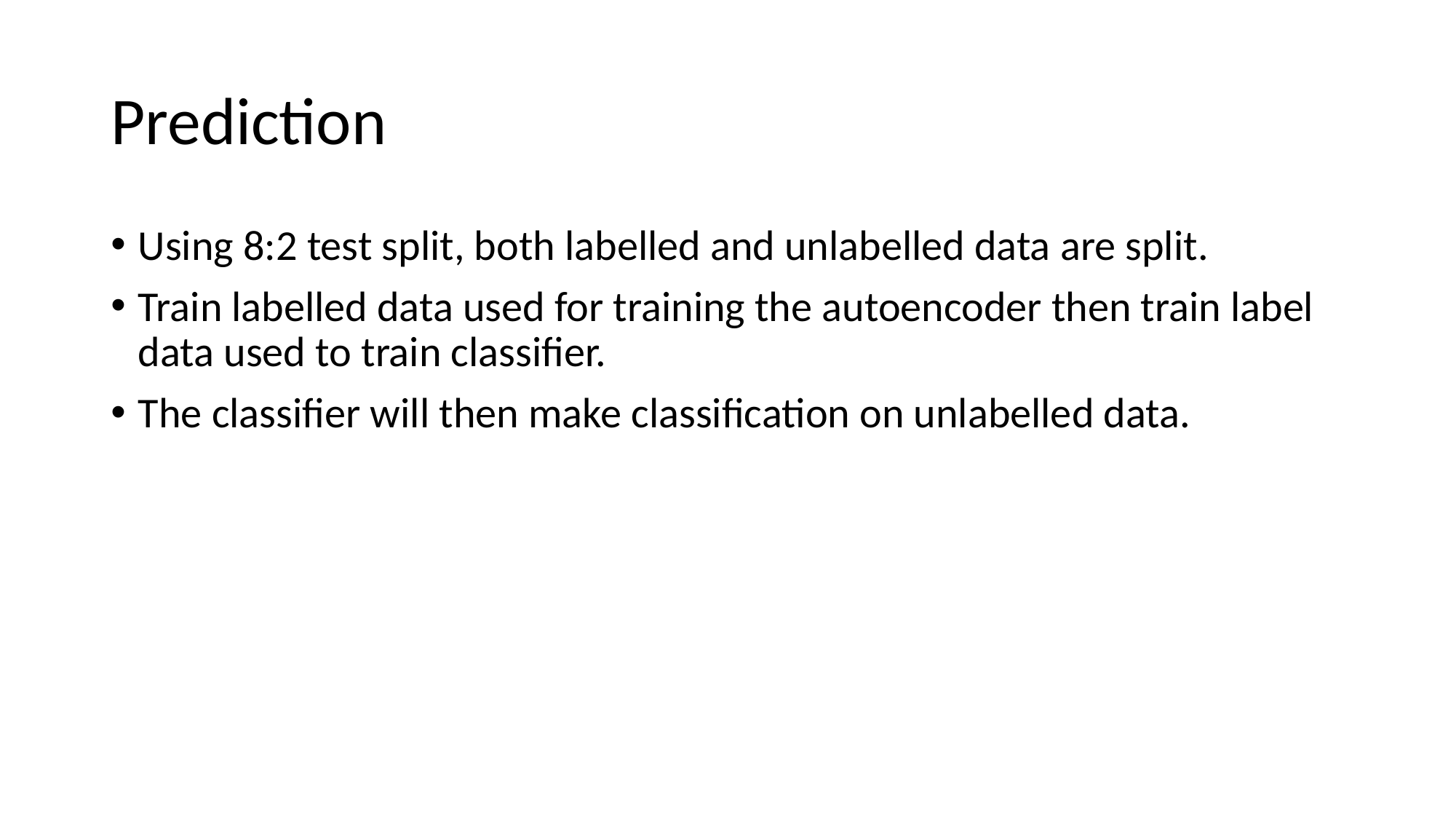

# Prediction
Using 8:2 test split, both labelled and unlabelled data are split.
Train labelled data used for training the autoencoder then train label data used to train classifier.
The classifier will then make classification on unlabelled data.